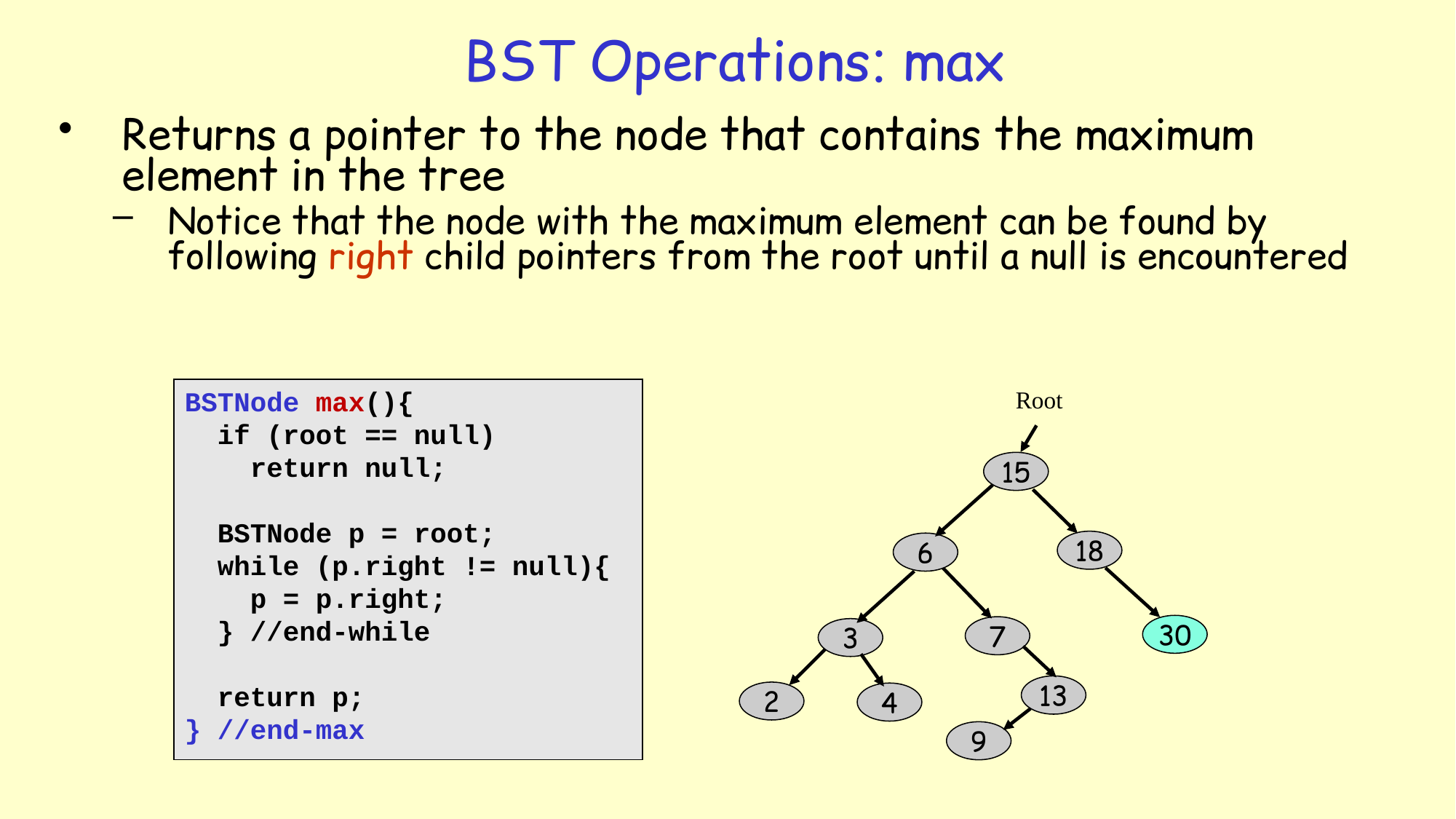

# BST Operations: max
Returns a pointer to the node that contains the maximum element in the tree
Notice that the node with the maximum element can be found by following right child pointers from the root until a null is encountered
Root
BSTNode max(){
  if (root == null)
    return null;

  BSTNode p = root;
  while (p.right != null){
    p = p.right;
  } //end-while

  return p;
} //end-max

15

18
6

30
7
3

13
2
4

9